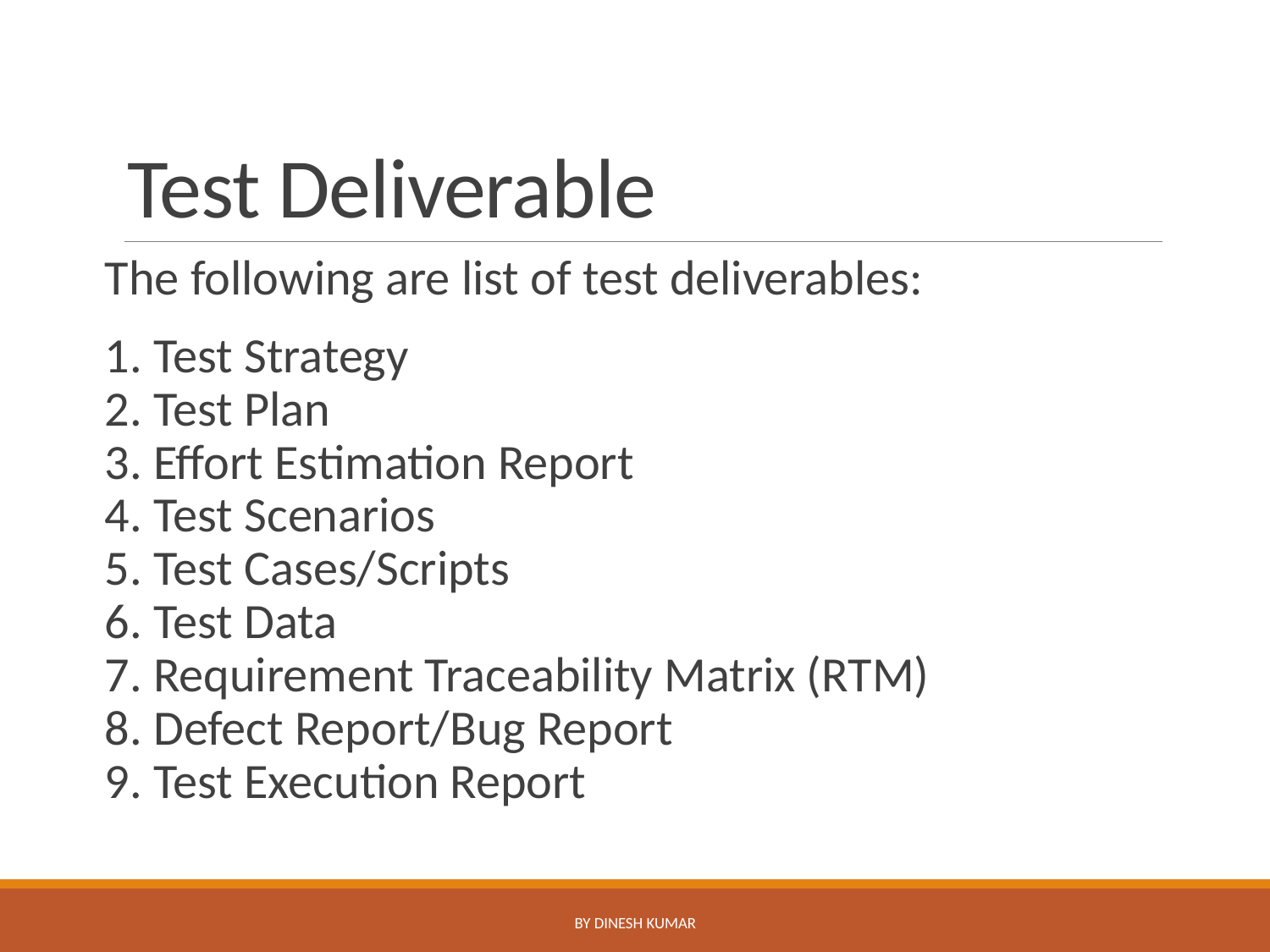

# Test Deliverable
The following are list of test deliverables:
1. Test Strategy
2. Test Plan
3. Effort Estimation Report
4. Test Scenarios
5. Test Cases/Scripts
6. Test Data
7. Requirement Traceability Matrix (RTM)
8. Defect Report/Bug Report
9. Test Execution Report
By Dinesh Kumar